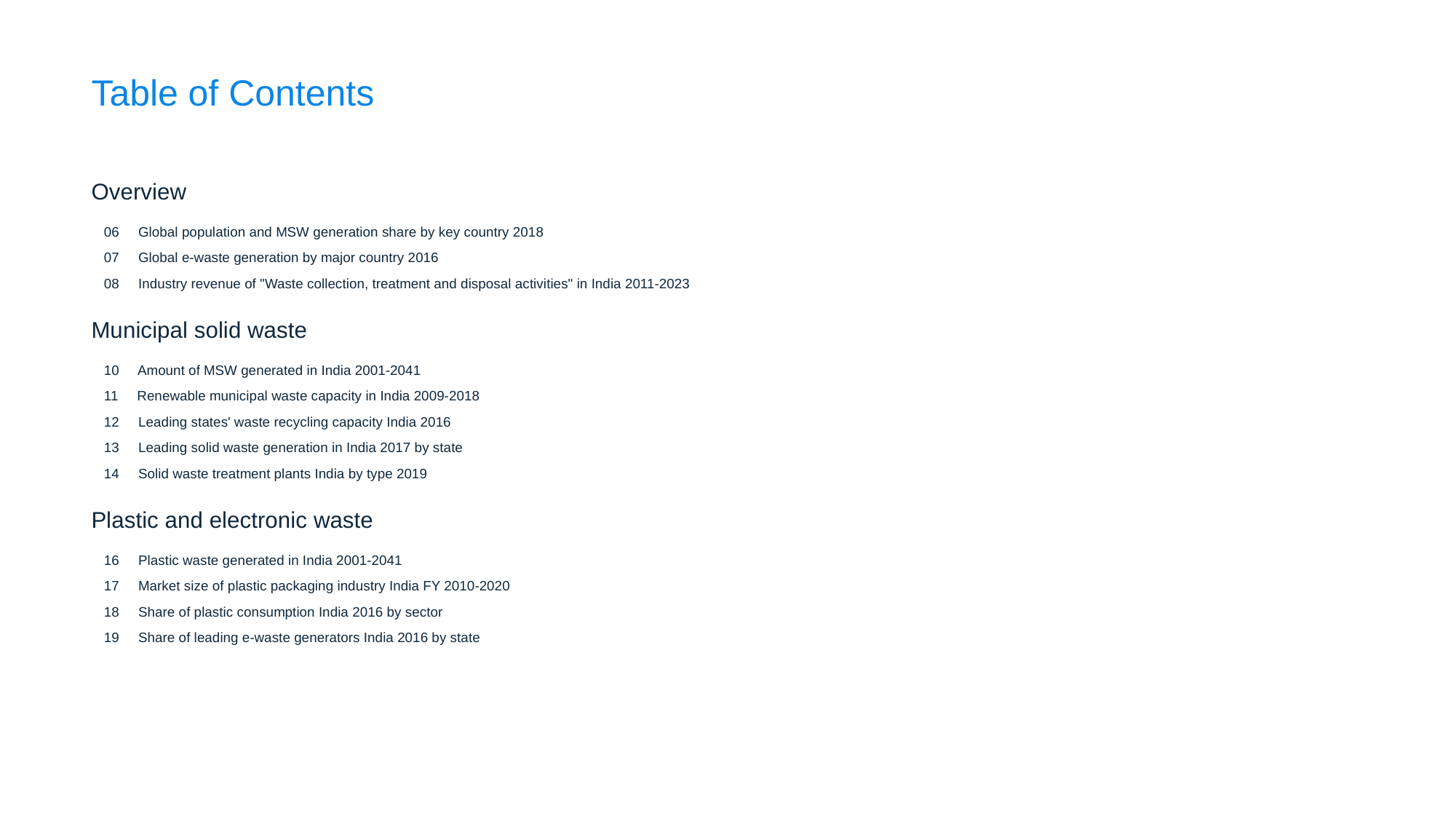

Table of Contents
Overview
06     Global population and MSW generation share by key country 2018
07     Global e-waste generation by major country 2016
08     Industry revenue of "Waste collection, treatment and disposal activities" in India 2011-2023
Municipal solid waste
10     Amount of MSW generated in India 2001-2041
11     Renewable municipal waste capacity in India 2009-2018
12     Leading states' waste recycling capacity India 2016
13     Leading solid waste generation in India 2017 by state
14     Solid waste treatment plants India by type 2019
Plastic and electronic waste
16     Plastic waste generated in India 2001-2041
17     Market size of plastic packaging industry India FY 2010-2020
18     Share of plastic consumption India 2016 by sector
19     Share of leading e-waste generators India 2016 by state